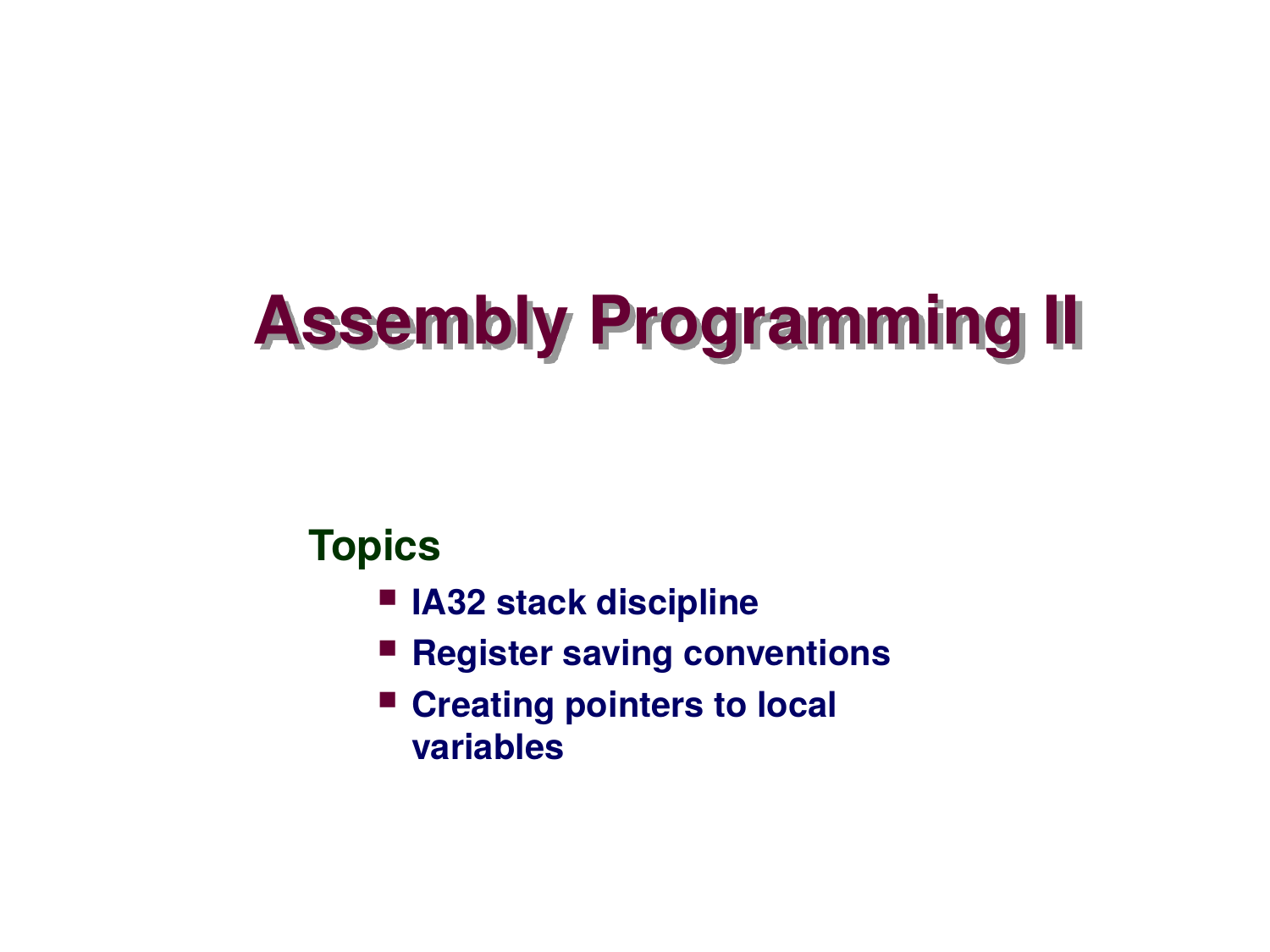

# Assembly Programming II
Topics
IA32 stack discipline
Register saving conventions
Creating pointers to local variables